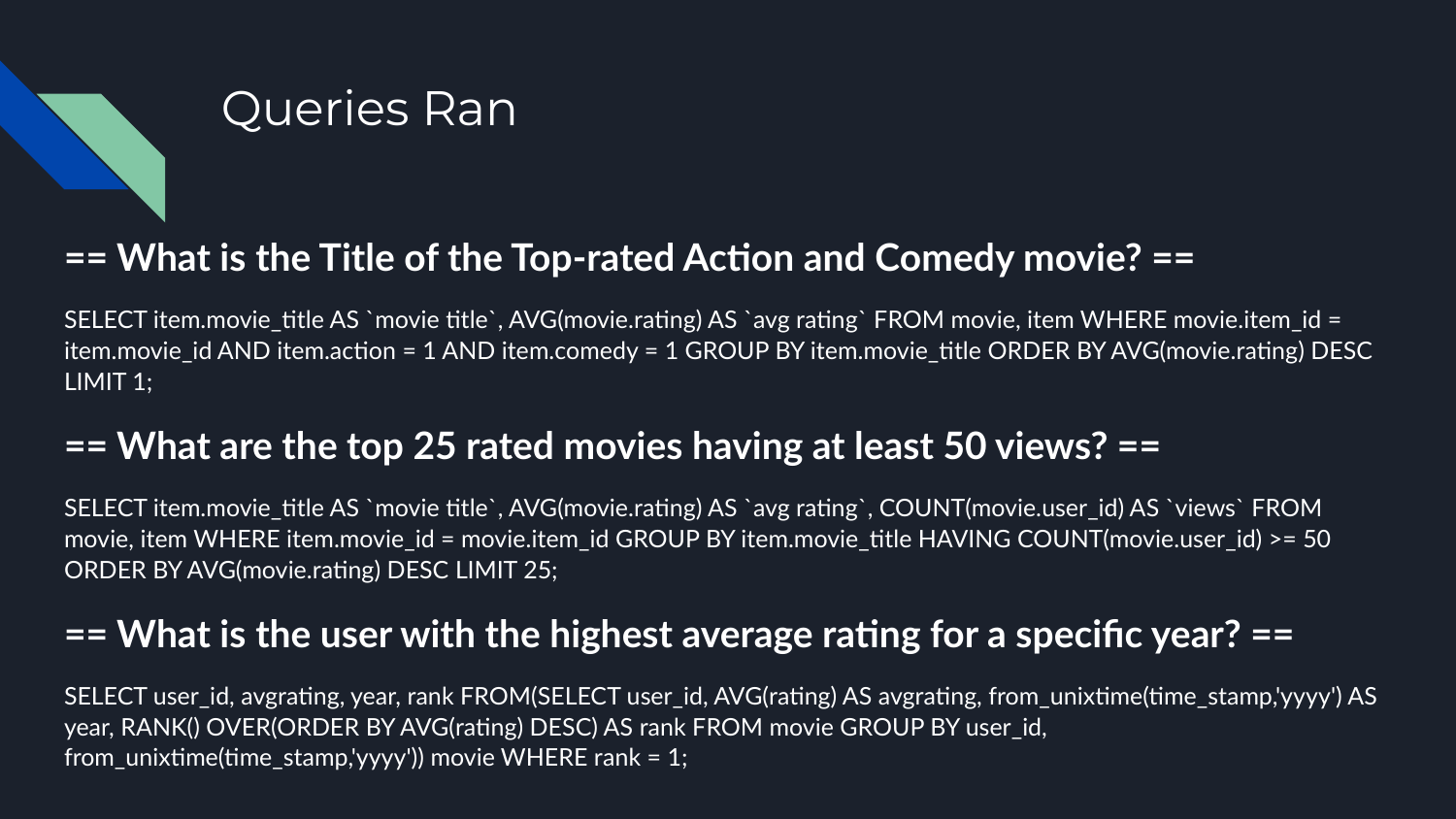

# Queries Ran
== What is the Title of the Top-rated Action and Comedy movie? ==
SELECT item.movie_title AS `movie title`, AVG(movie.rating) AS `avg rating` FROM movie, item WHERE movie.item_id = item.movie_id AND item.action = 1 AND item.comedy = 1 GROUP BY item.movie_title ORDER BY AVG(movie.rating) DESC LIMIT 1;
== What are the top 25 rated movies having at least 50 views? ==
SELECT item.movie_title AS `movie title`, AVG(movie.rating) AS `avg rating`, COUNT(movie.user_id) AS `views` FROM movie, item WHERE item.movie_id = movie.item_id GROUP BY item.movie_title HAVING COUNT(movie.user_id) >= 50 ORDER BY AVG(movie.rating) DESC LIMIT 25;
== What is the user with the highest average rating for a specific year? ==
SELECT user_id, avgrating, year, rank FROM(SELECT user_id, AVG(rating) AS avgrating, from_unixtime(time_stamp,'yyyy') AS year, RANK() OVER(ORDER BY AVG(rating) DESC) AS rank FROM movie GROUP BY user_id, from_unixtime(time_stamp,'yyyy')) movie WHERE rank = 1;